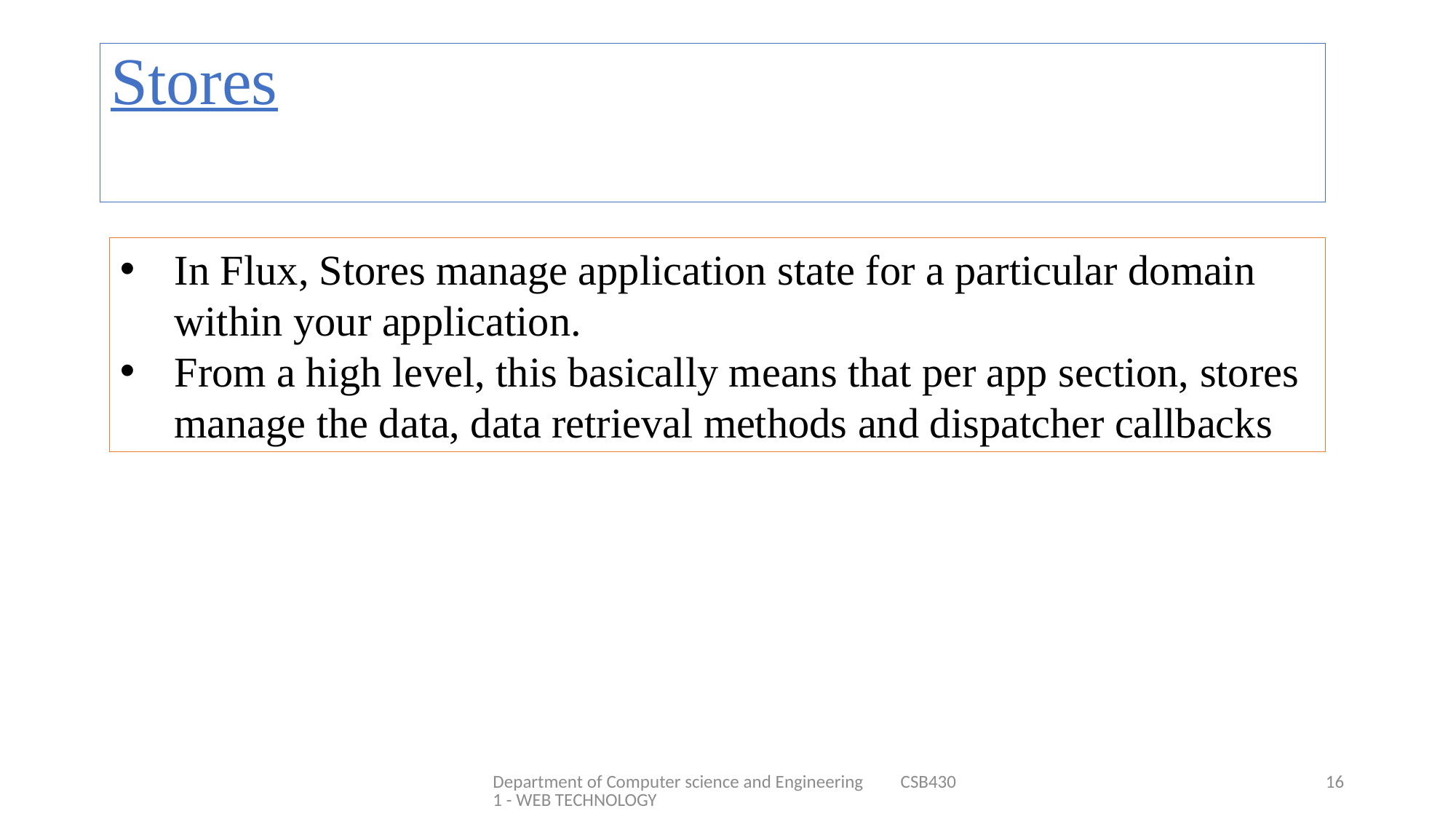

# Stores
In Flux, Stores manage application state for a particular domain within your application.
From a high level, this basically means that per app section, stores manage the data, data retrieval methods and dispatcher callbacks
Department of Computer science and Engineering         CSB4301 - WEB TECHNOLOGY
16